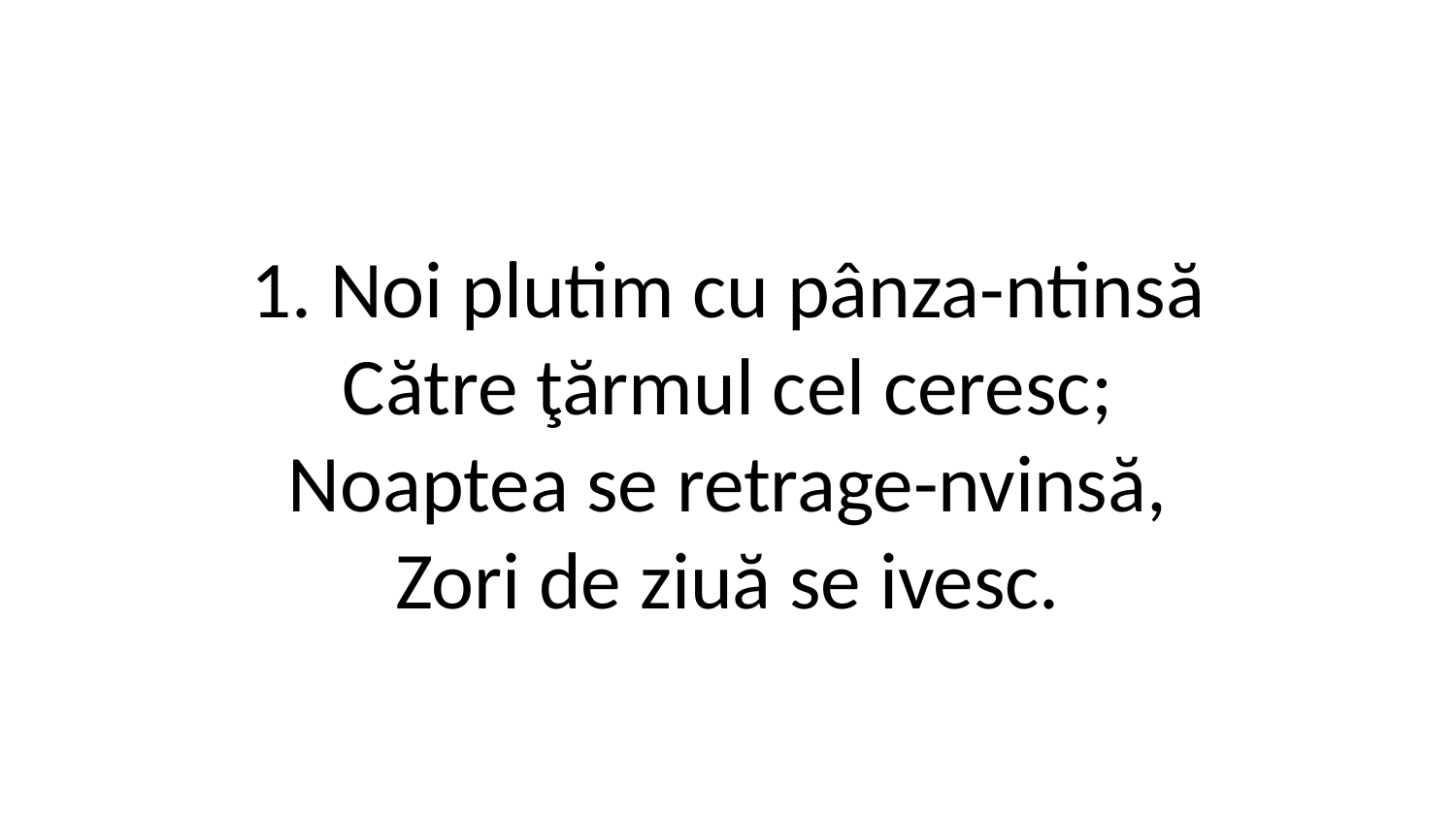

1. Noi plutim cu pânza-ntinsă
Către ţărmul cel ceresc;
Noaptea se retrage-nvinsă,
Zori de ziuă se ivesc.